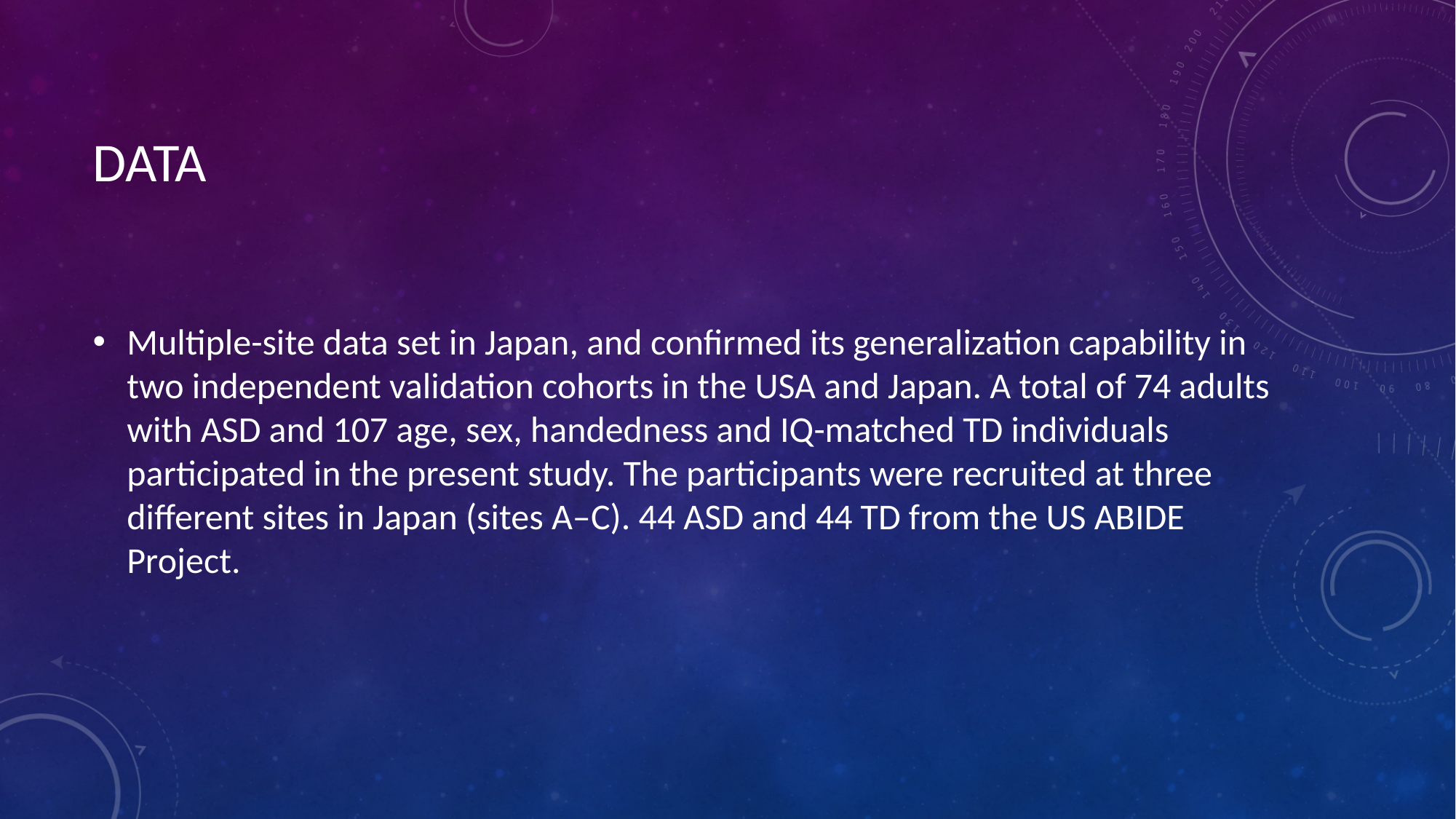

# DATA
Multiple-site data set in Japan, and confirmed its generalization capability in two independent validation cohorts in the USA and Japan. A total of 74 adults with ASD and 107 age, sex, handedness and IQ-matched TD individuals participated in the present study. The participants were recruited at three different sites in Japan (sites A–C). 44 ASD and 44 TD from the US ABIDE Project.